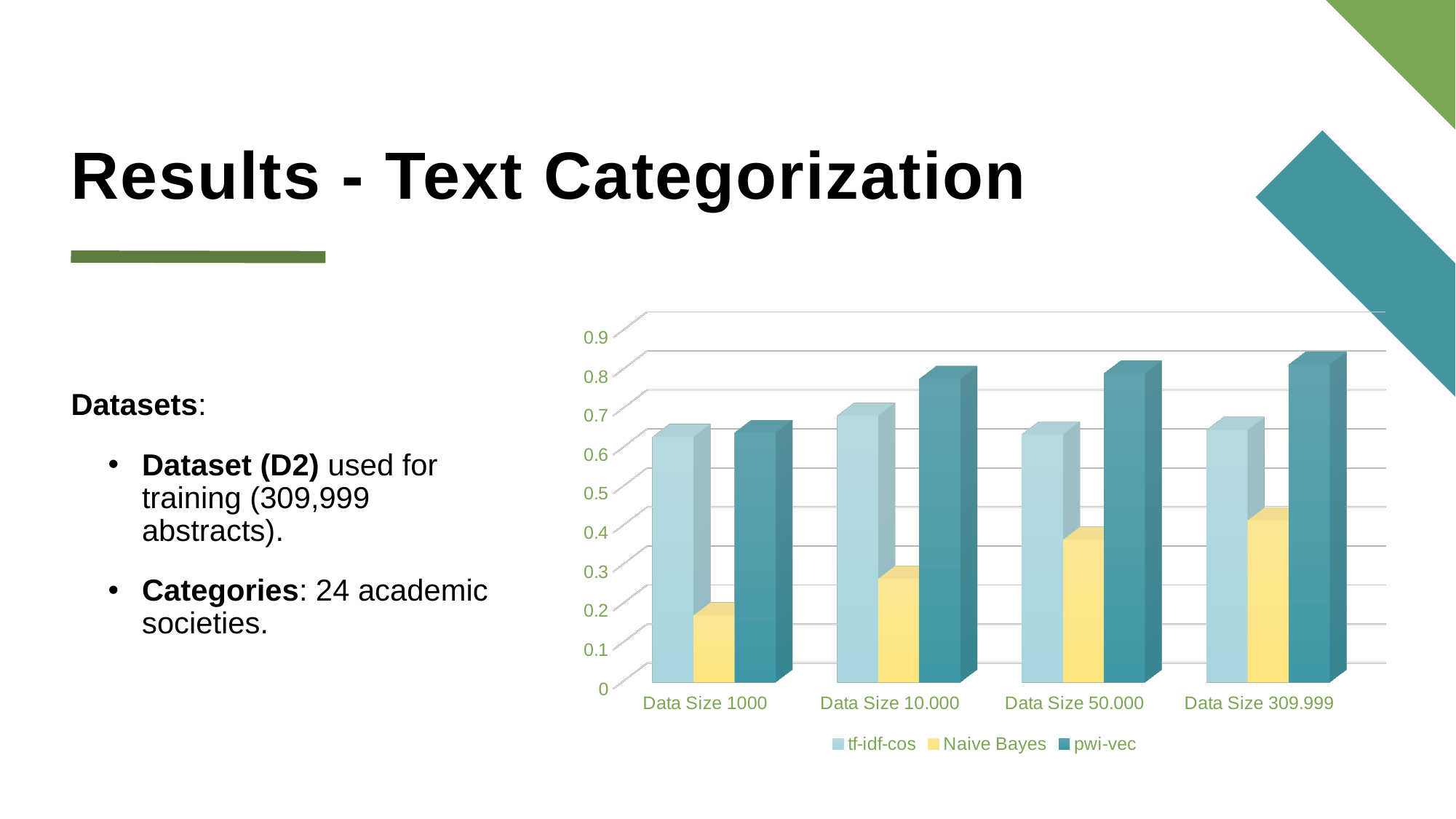

# Results - Text Categorization

[unsupported chart]

Datasets:
Dataset (D2) used for training (309,999 abstracts).
Categories: 24 academic societies.